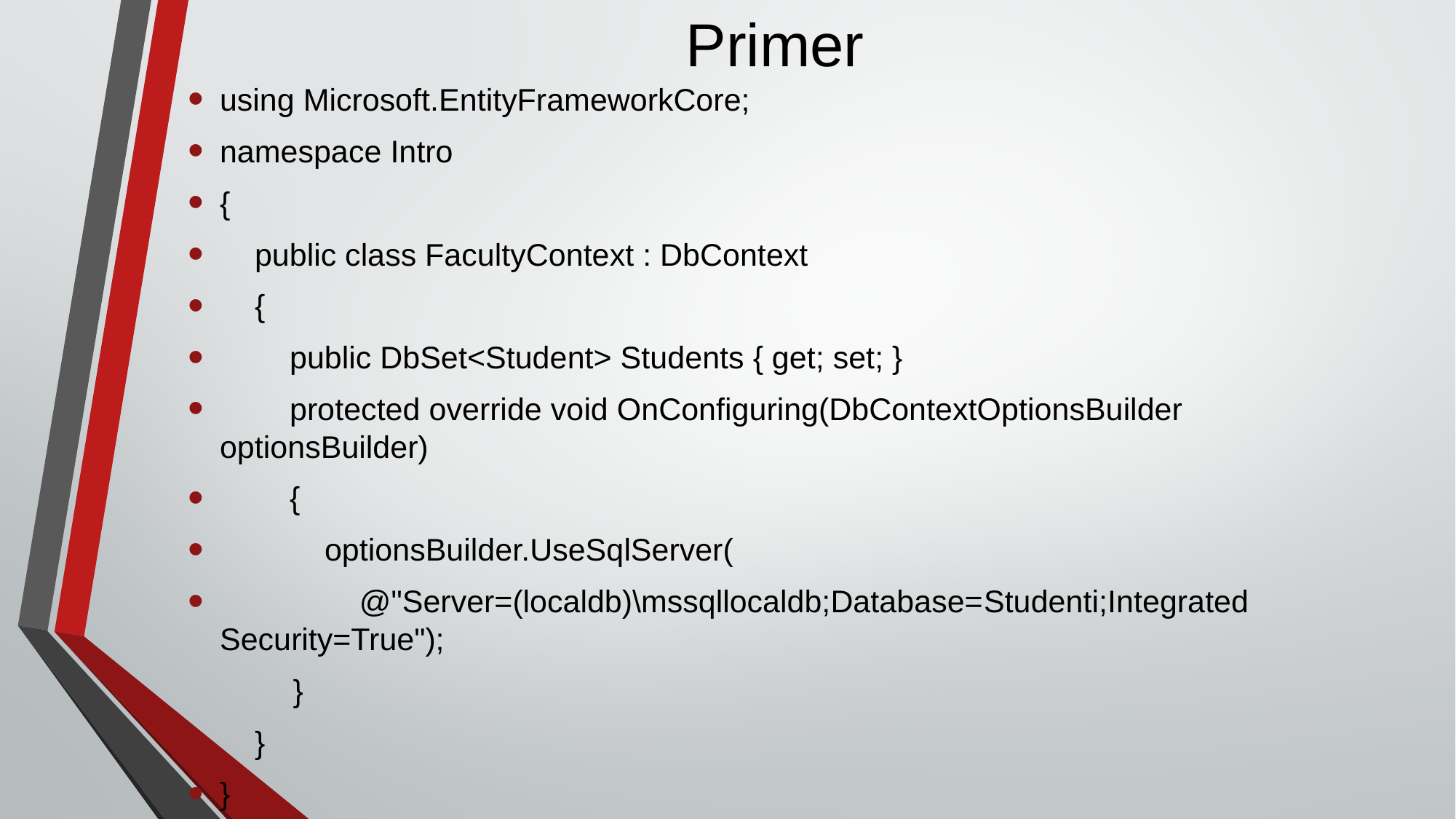

# Primer
using Microsoft.EntityFrameworkCore;
namespace Intro
{
    public class FacultyContext : DbContext
    {
        public DbSet<Student> Students { get; set; }
        protected override void OnConfiguring(DbContextOptionsBuilder optionsBuilder)
        {
            optionsBuilder.UseSqlServer(
                @"Server=(localdb)\mssqllocaldb;Database=Studenti;Integrated Security=True");
            }
    }
}